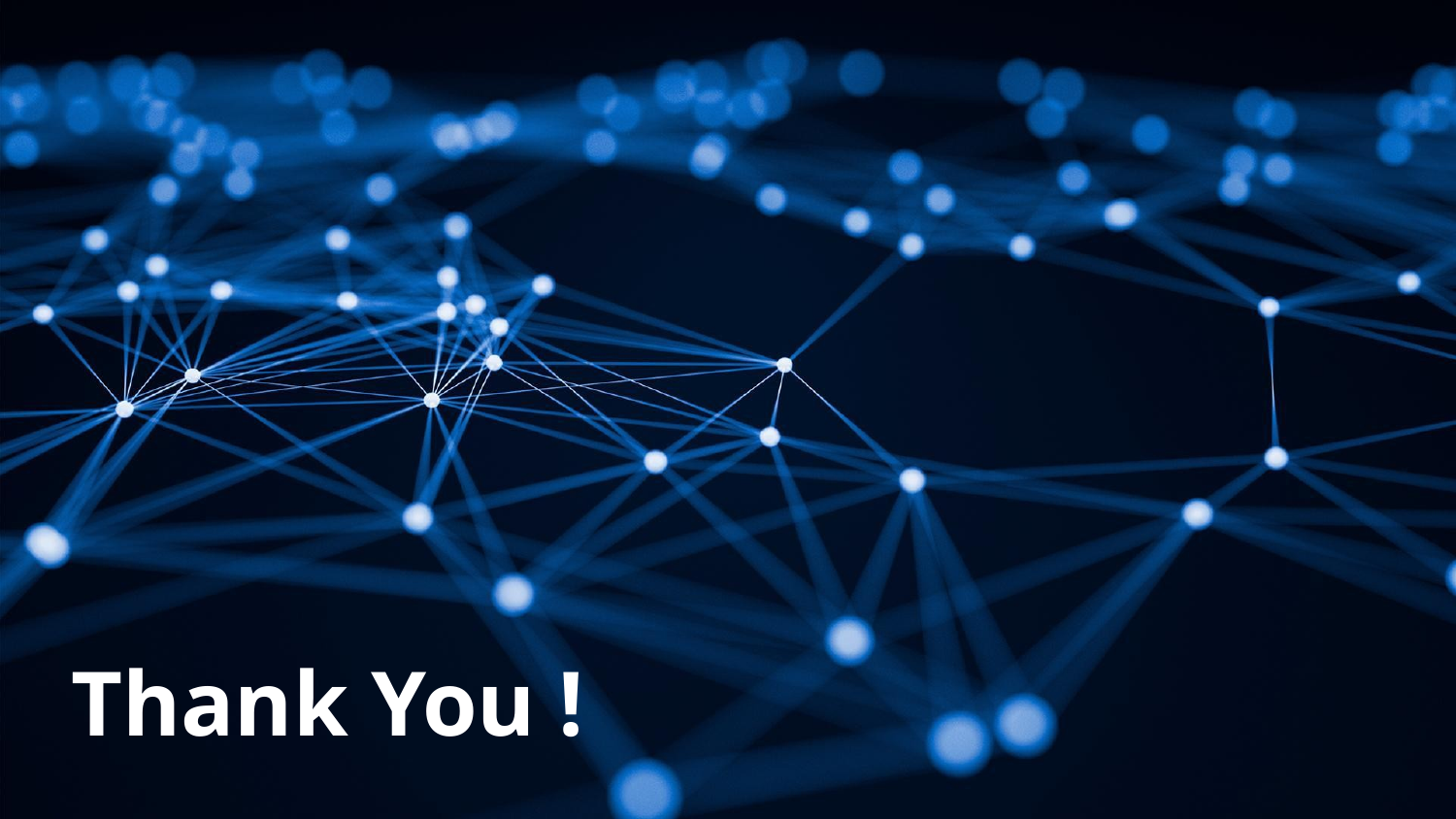

Thank You !
The Linux Foundation Internal Use Only
8/14/2017	10